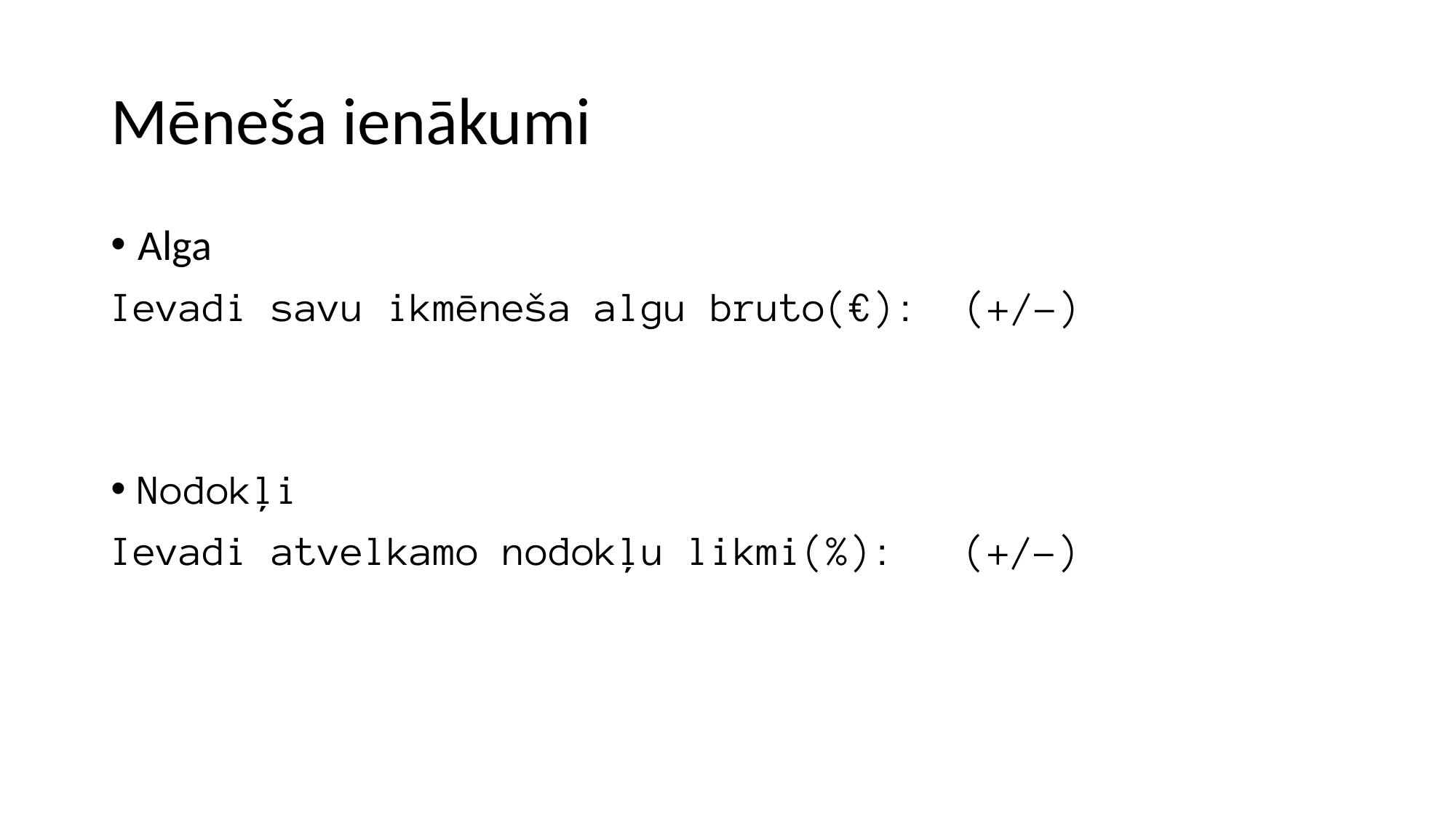

# Mēneša ienākumi
Alga
Ievadi savu ikmēneša algu bruto(€):  (+/-)

Nodokļi
Ievadi atvelkamo nodokļu likmi(%):   (+/-)